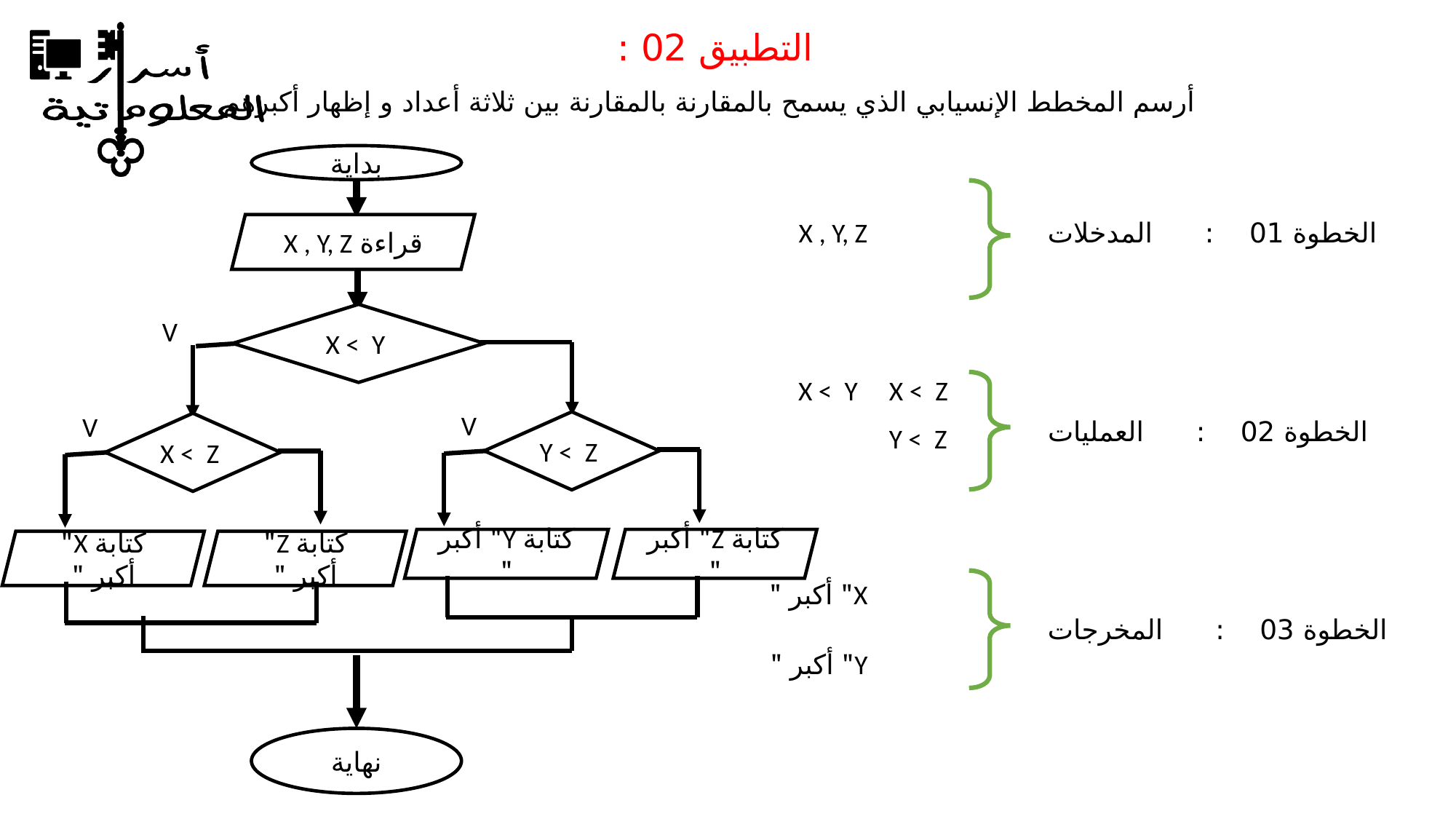

التطبيق 02 :
 أرسم المخطط الإنسيابي الذي يسمح بالمقارنة بالمقارنة بين ثلاثة أعداد و إظهار أكبرهم
بداية

X , Y, Z
الخطوة 01    :      المدخلات
قراءة X , Y, Z
X <  Y
V
X <  Y
X <  Z

V
Y <  Z
V
X <  Z
الخطوة 02    :      العمليات
Y <  Z
كتابة Y" أكبر "
كتابة Z" أكبر "
كتابة X" أكبر "
كتابة Z" أكبر "

X" أكبر "
الخطوة 03    :      المخرجات
Y" أكبر "
نهاية